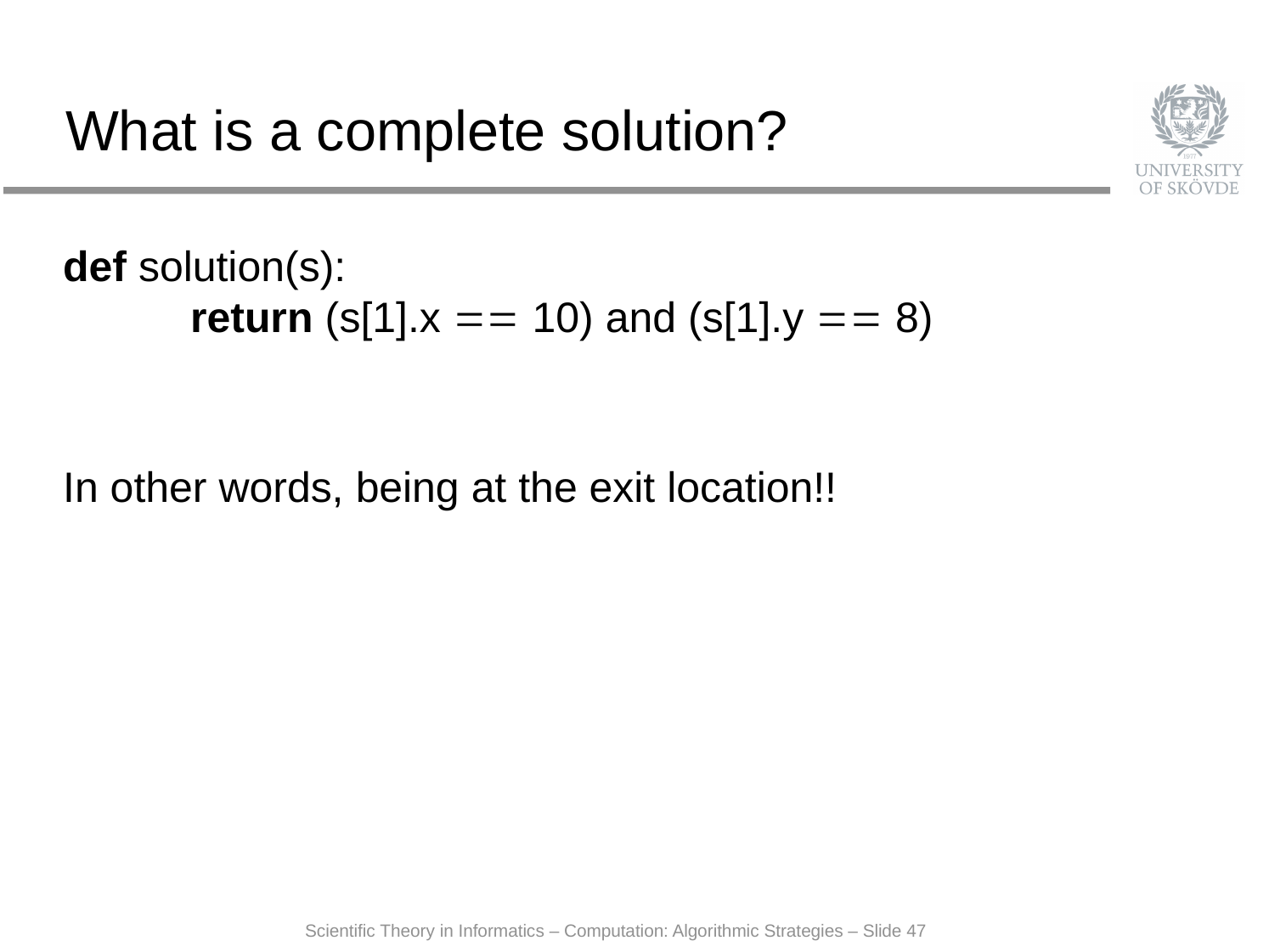

# What is a complete solution?
def solution(s):
	return (s[1].x == 10) and (s[1].y == 8)

In other words, being at the exit location!!